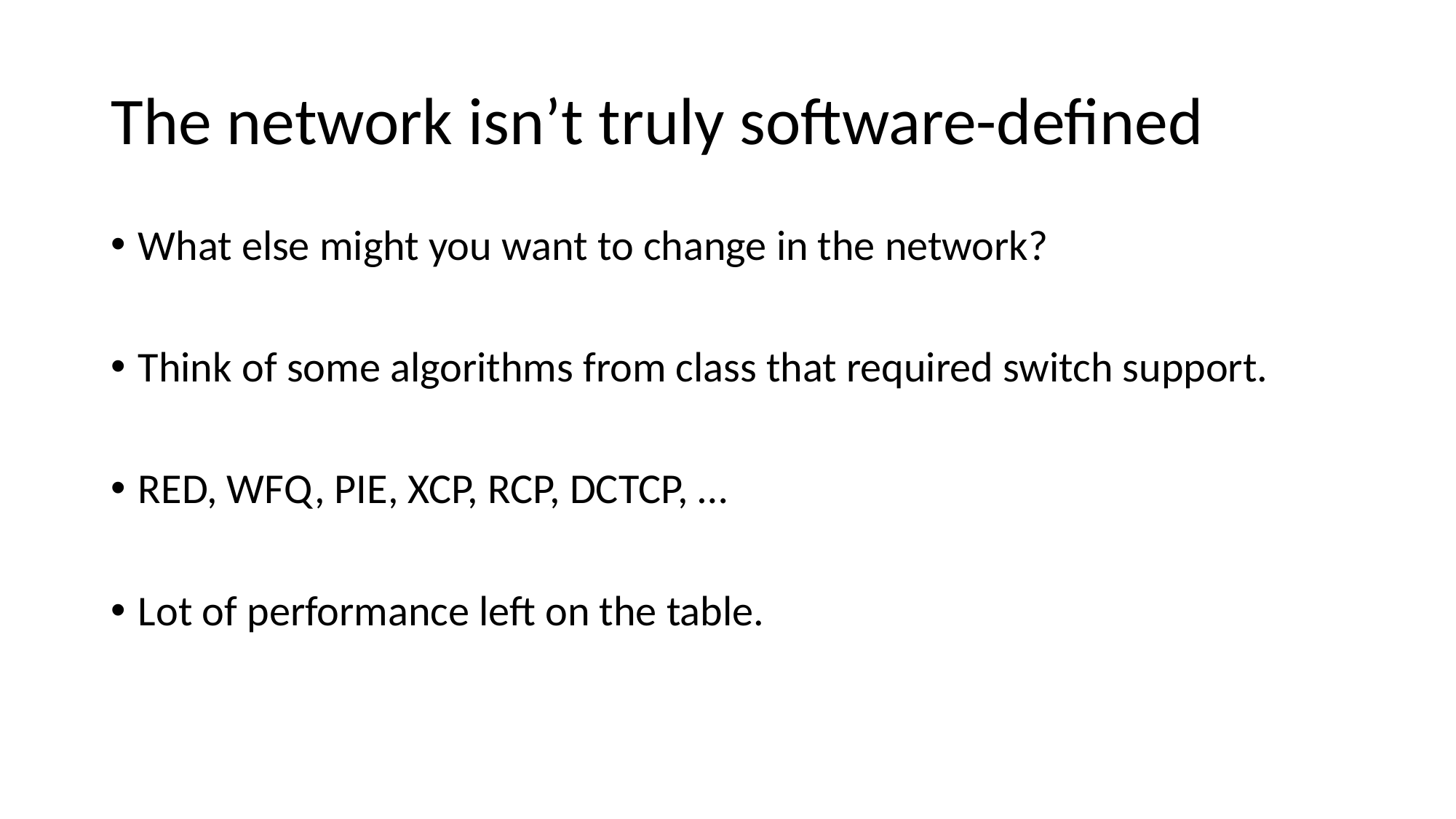

# The network isn’t truly software-defined
What else might you want to change in the network?

Think of some algorithms from class that required switch support.

RED, WFQ, PIE, XCP, RCP, DCTCP, …

Lot of performance left on the table.